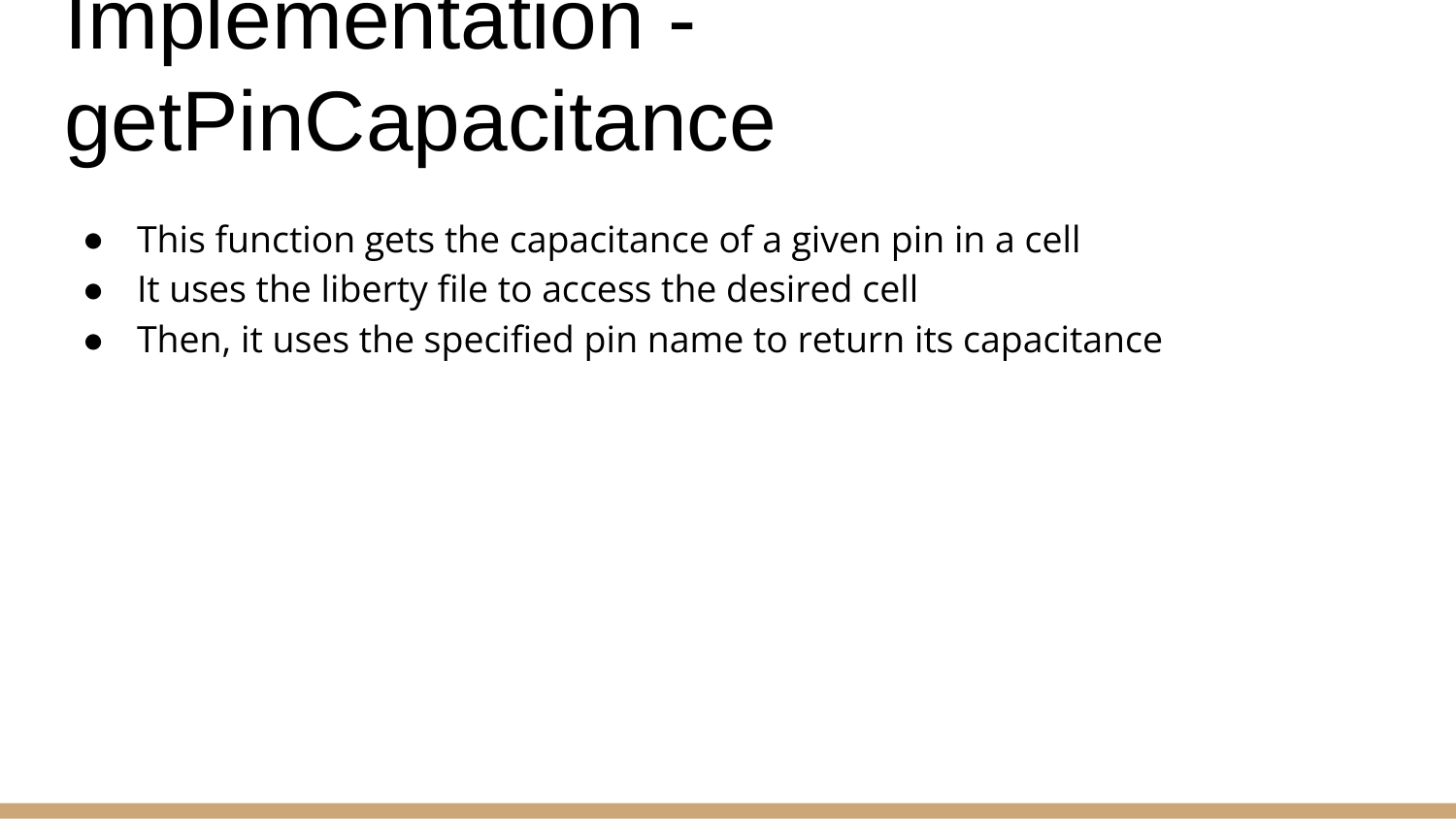

# Implementation - getPinCapacitance
This function gets the capacitance of a given pin in a cell
It uses the liberty file to access the desired cell
Then, it uses the specified pin name to return its capacitance